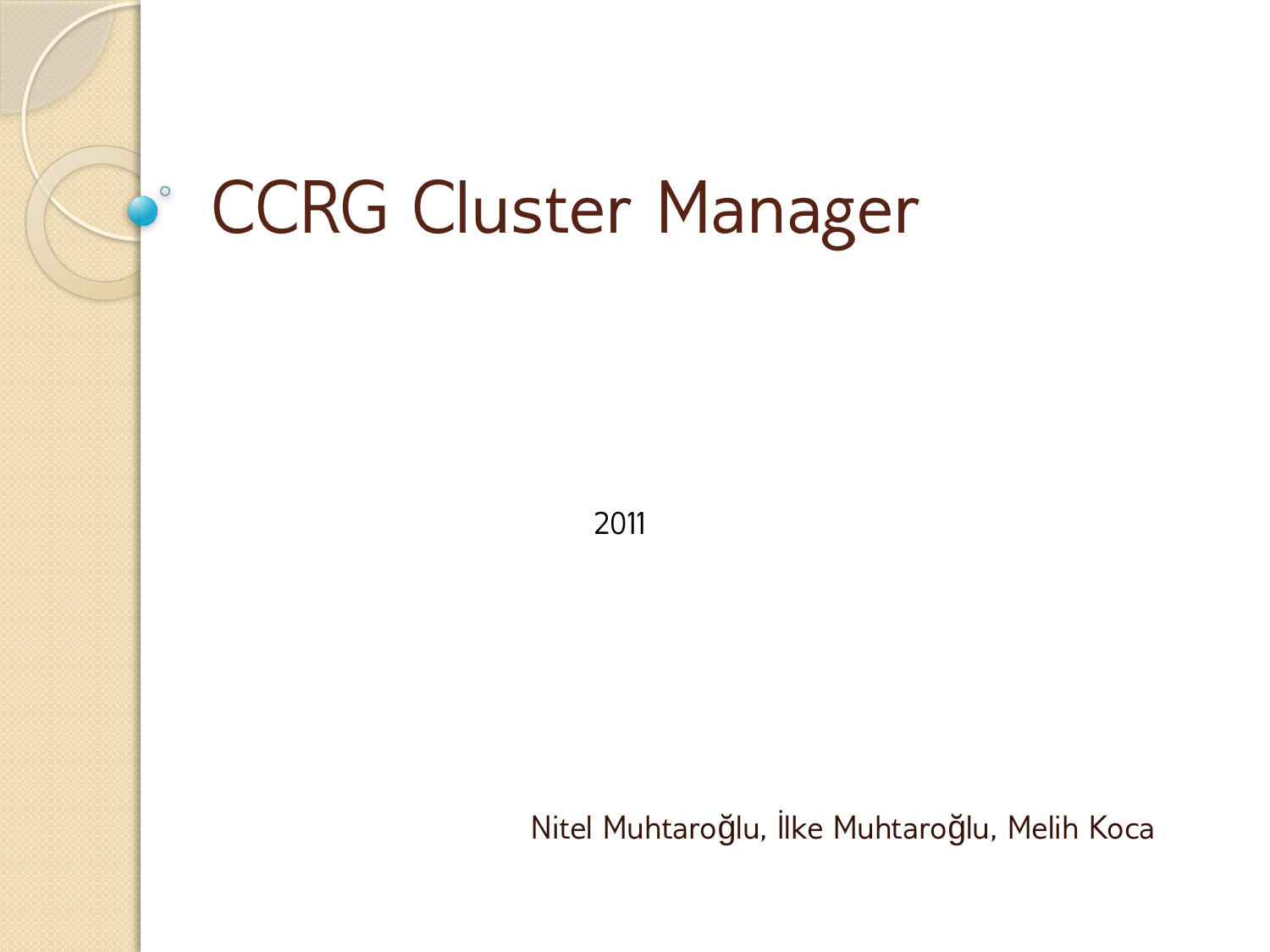

# CCRG Cluster Manager
2011
Nitel Muhtaroğlu, İlke Muhtaroğlu, Melih Koca